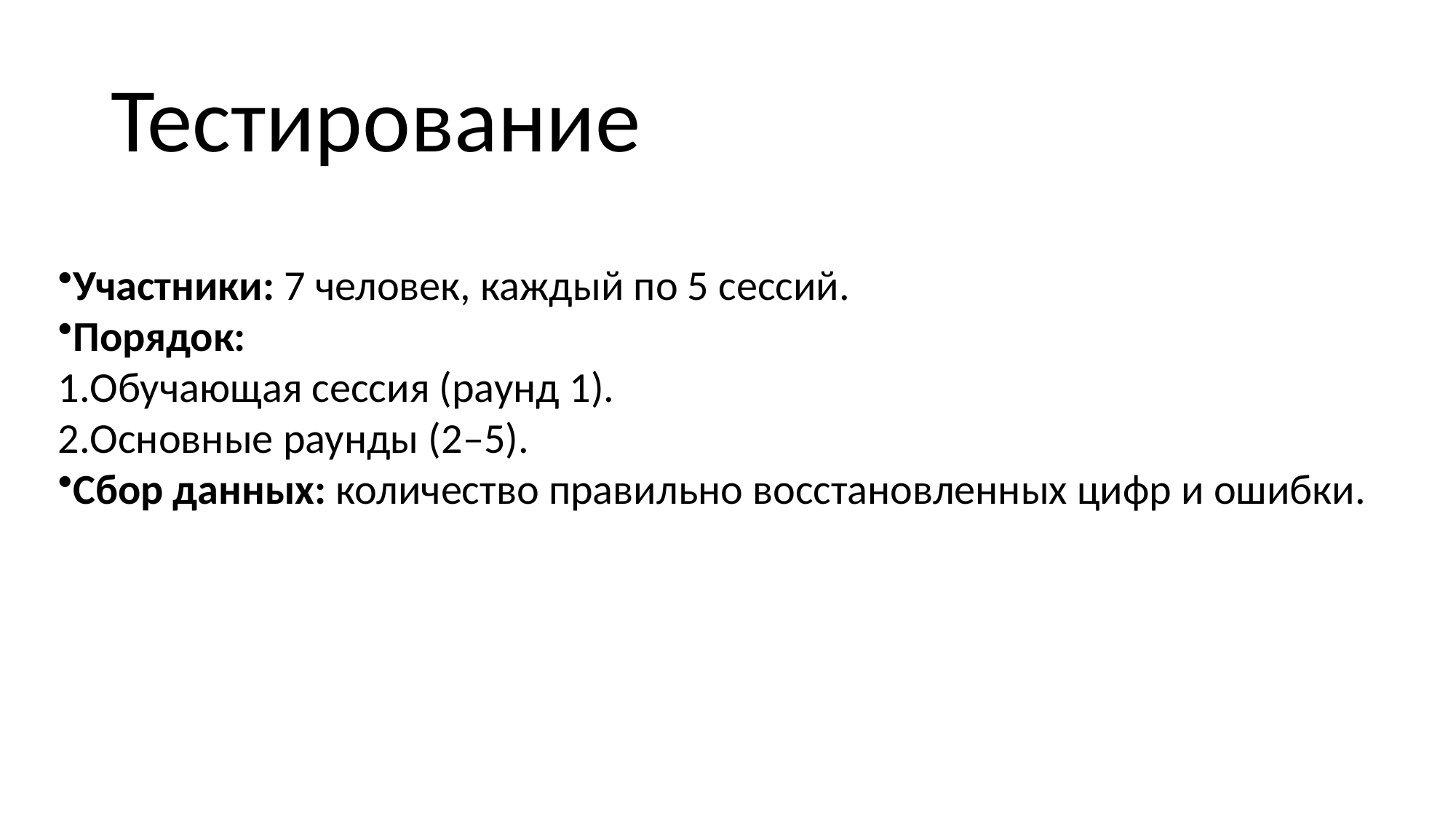

# Тестирование
Участники: 7 человек, каждый по 5 сессий.
Порядок:
Обучающая сессия (раунд 1).
Основные раунды (2–5).
Сбор данных: количество правильно восстановленных цифр и ошибки.